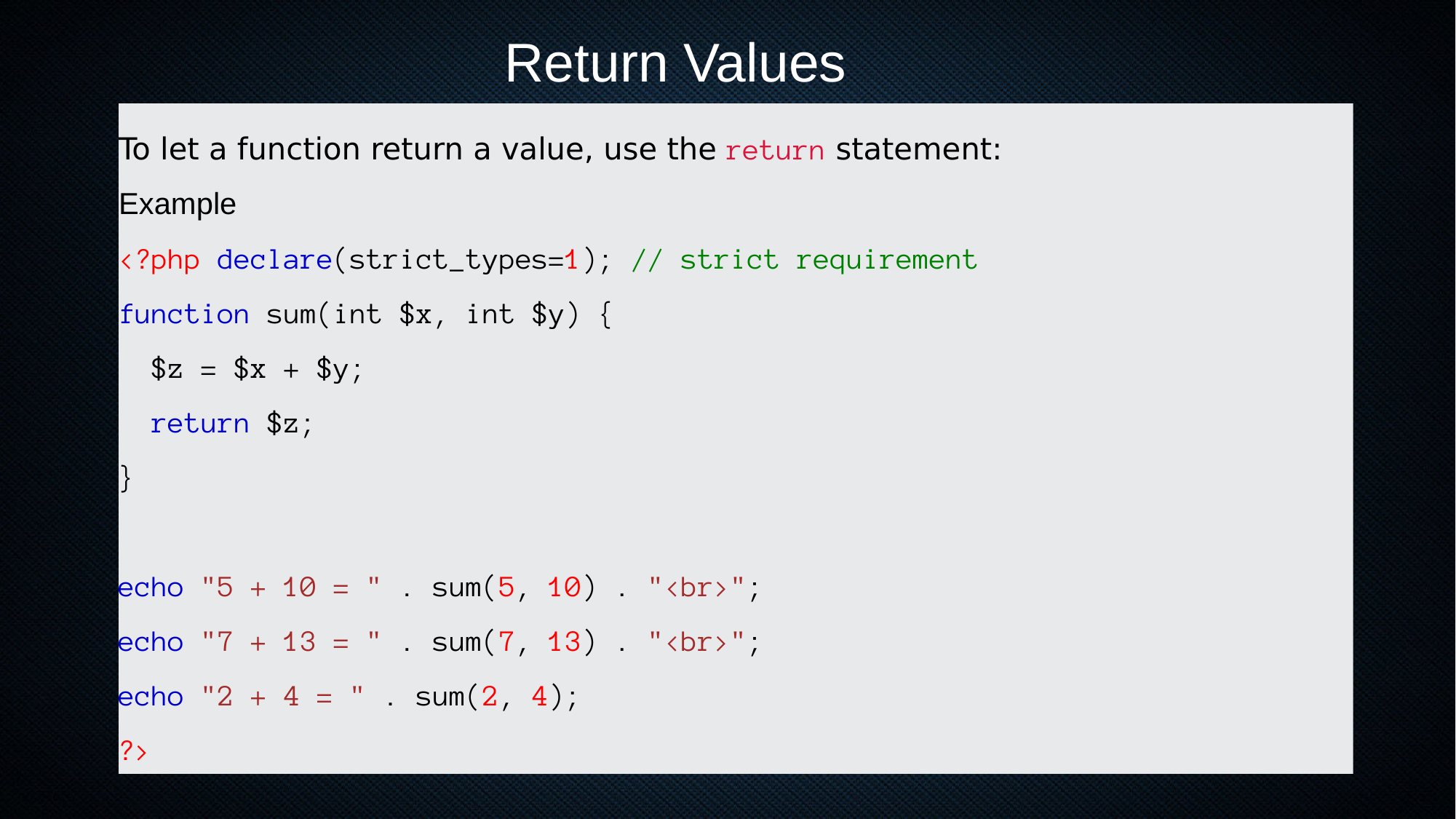

Return Values
To let a function return a value, use the return statement:
Example
<?php declare(strict_types=1); // strict requirement
function sum(int $x, int $y) {
  $z = $x + $y;
  return $z;
}
echo "5 + 10 = " . sum(5, 10) . "<br>";
echo "7 + 13 = " . sum(7, 13) . "<br>";
echo "2 + 4 = " . sum(2, 4);
?>